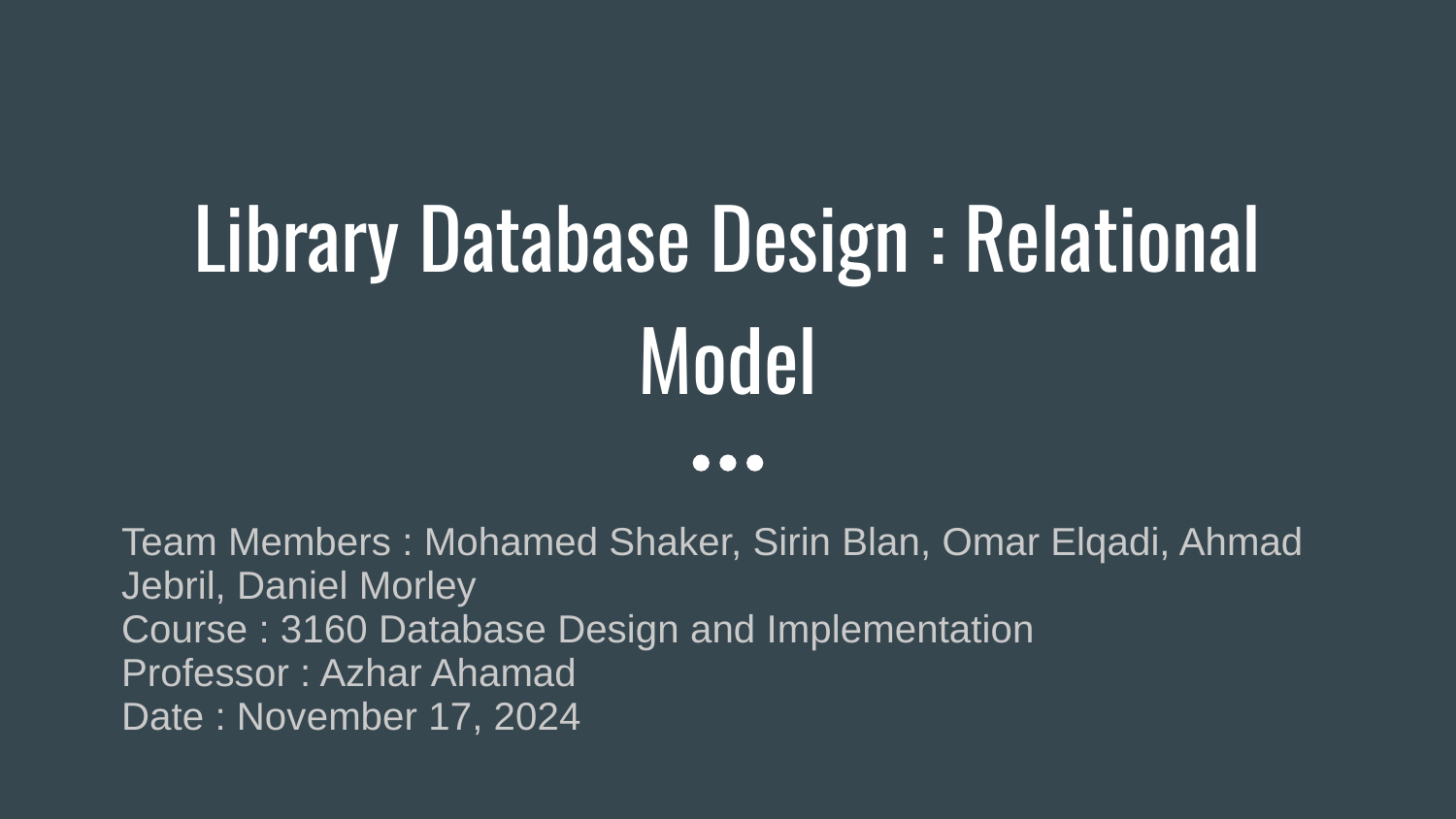

# Library Database Design : Relational Model
Team Members : Mohamed Shaker, Sirin Blan, Omar Elqadi, Ahmad Jebril, Daniel Morley
Course : 3160 Database Design and Implementation
Professor : Azhar Ahamad
Date : November 17, 2024